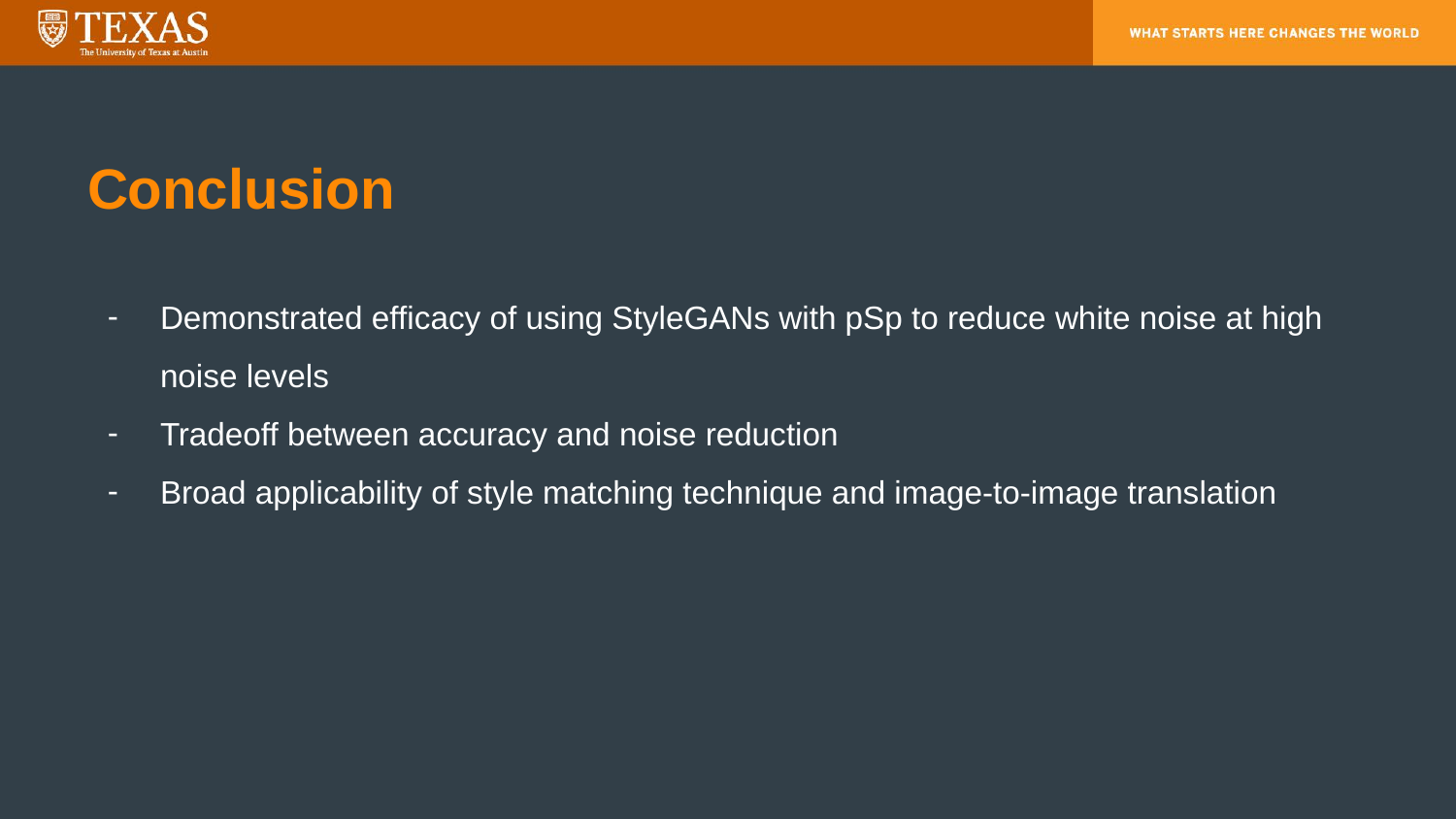

# Conclusion
Demonstrated efficacy of using StyleGANs with pSp to reduce white noise at high noise levels
Tradeoff between accuracy and noise reduction
Broad applicability of style matching technique and image-to-image translation